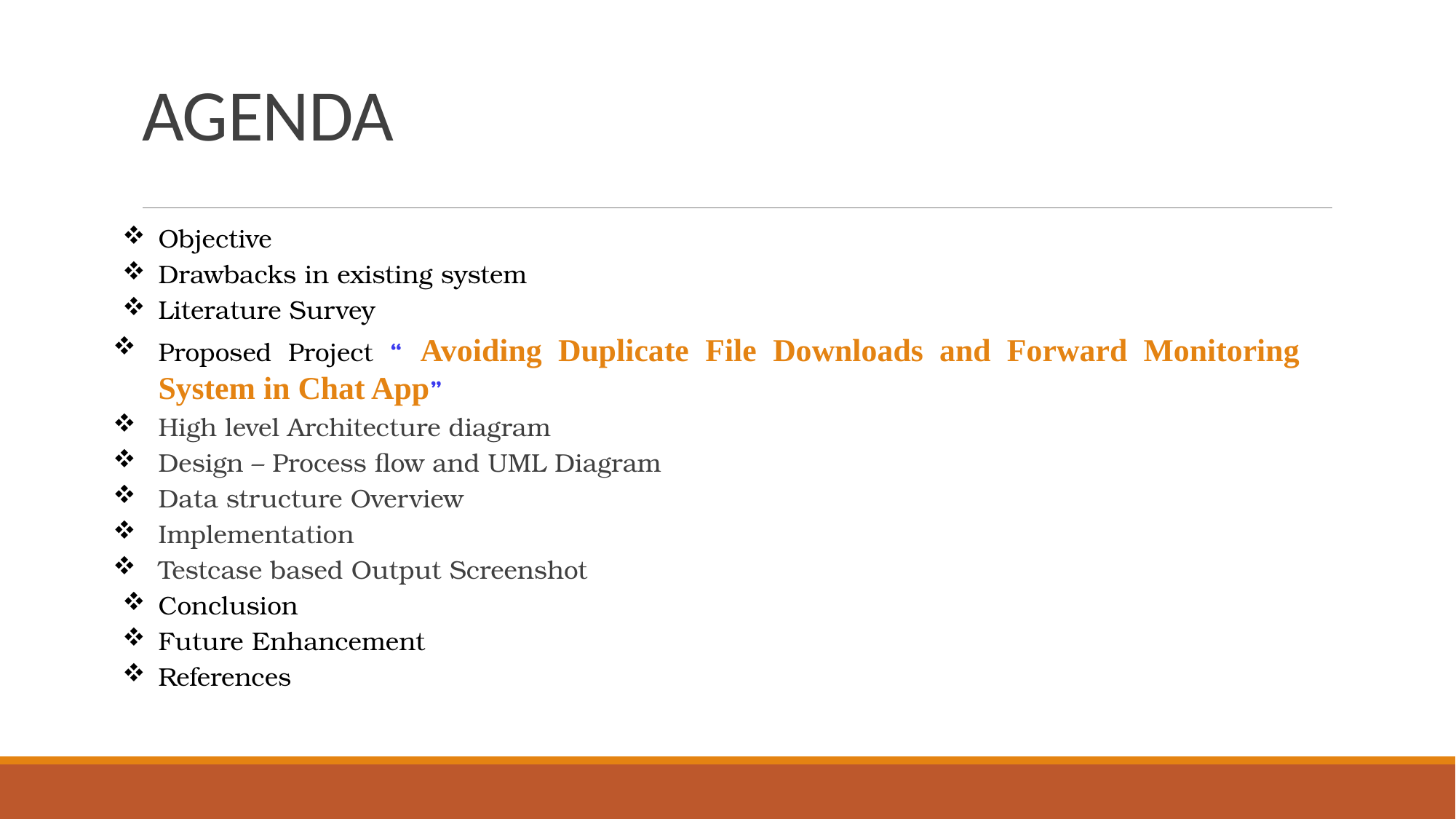

# AGENDA
Objective
Drawbacks in existing system
Literature Survey
Proposed Project “ Avoiding Duplicate File Downloads and Forward Monitoring System in Chat App”
High level Architecture diagram
Design – Process flow and UML Diagram
Data structure Overview
Implementation
Testcase based Output Screenshot
Conclusion
Future Enhancement
References